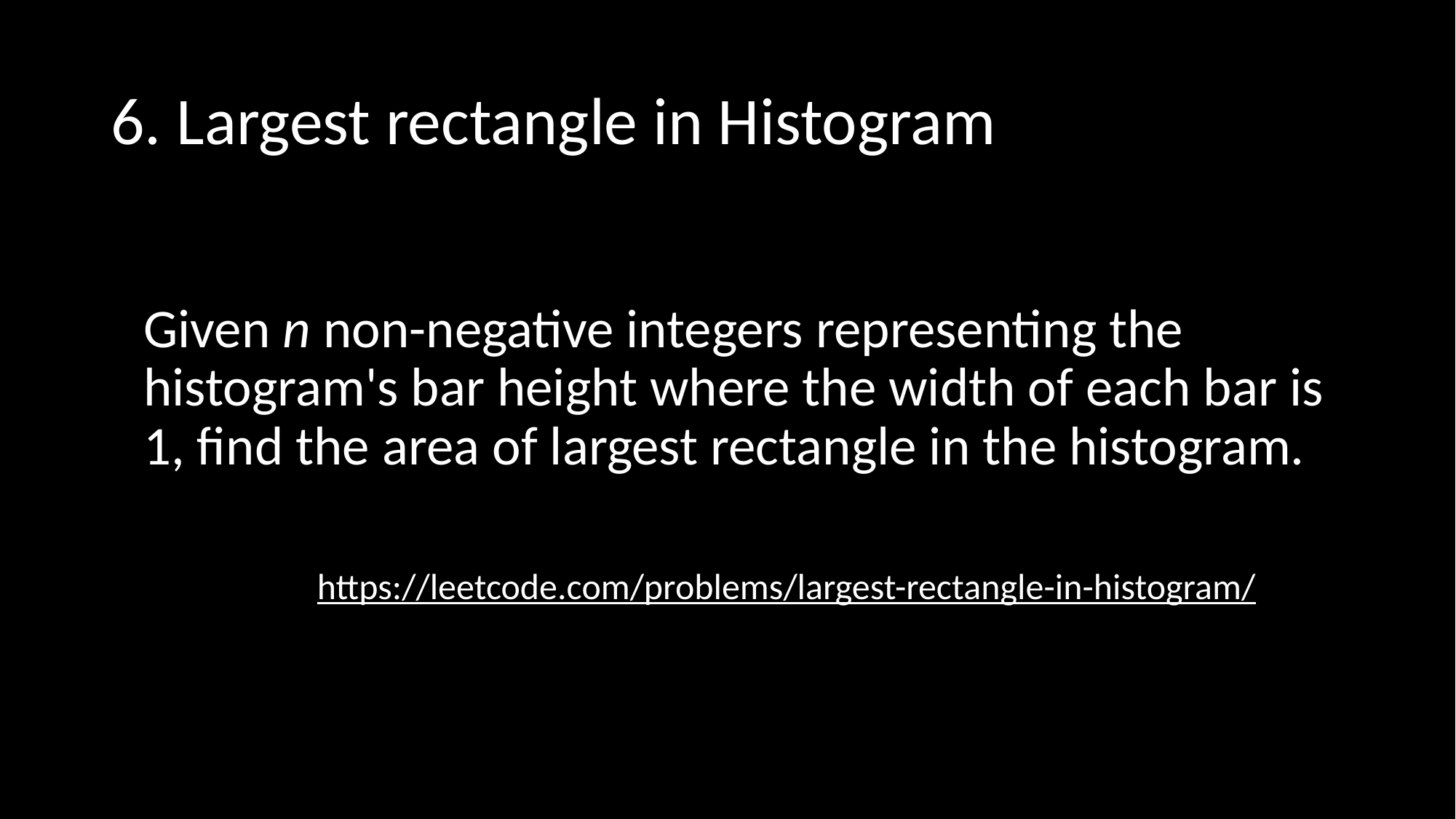

# 6. Largest rectangle in Histogram
Given n non-negative integers representing the histogram's bar height where the width of each bar is 1, find the area of largest rectangle in the histogram.

https://leetcode.com/problems/largest-rectangle-in-histogram/